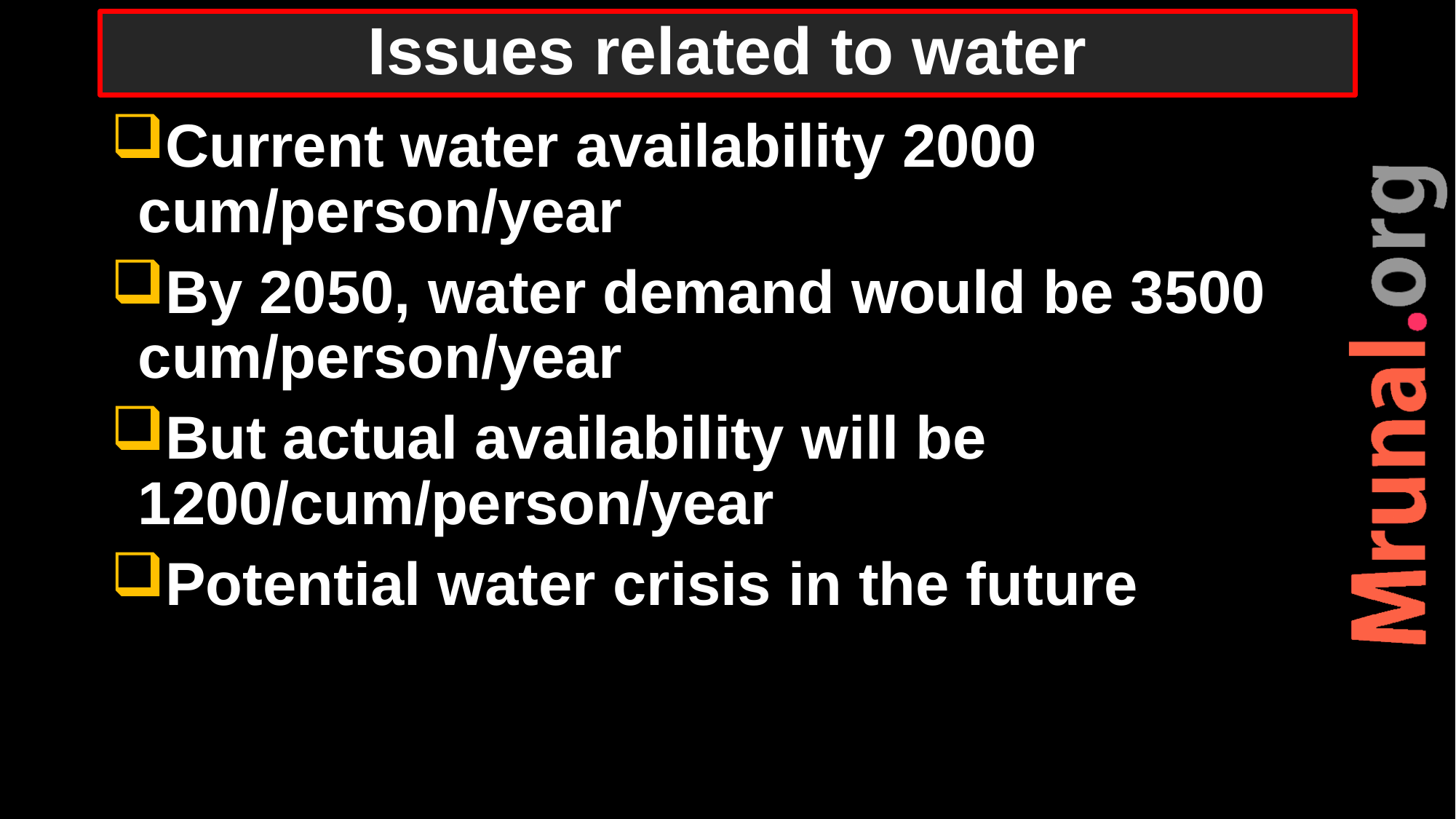

# Issues related to water
Current water availability 2000 cum/person/year
By 2050, water demand would be 3500 cum/person/year
But actual availability will be 1200/cum/person/year
Potential water crisis in the future